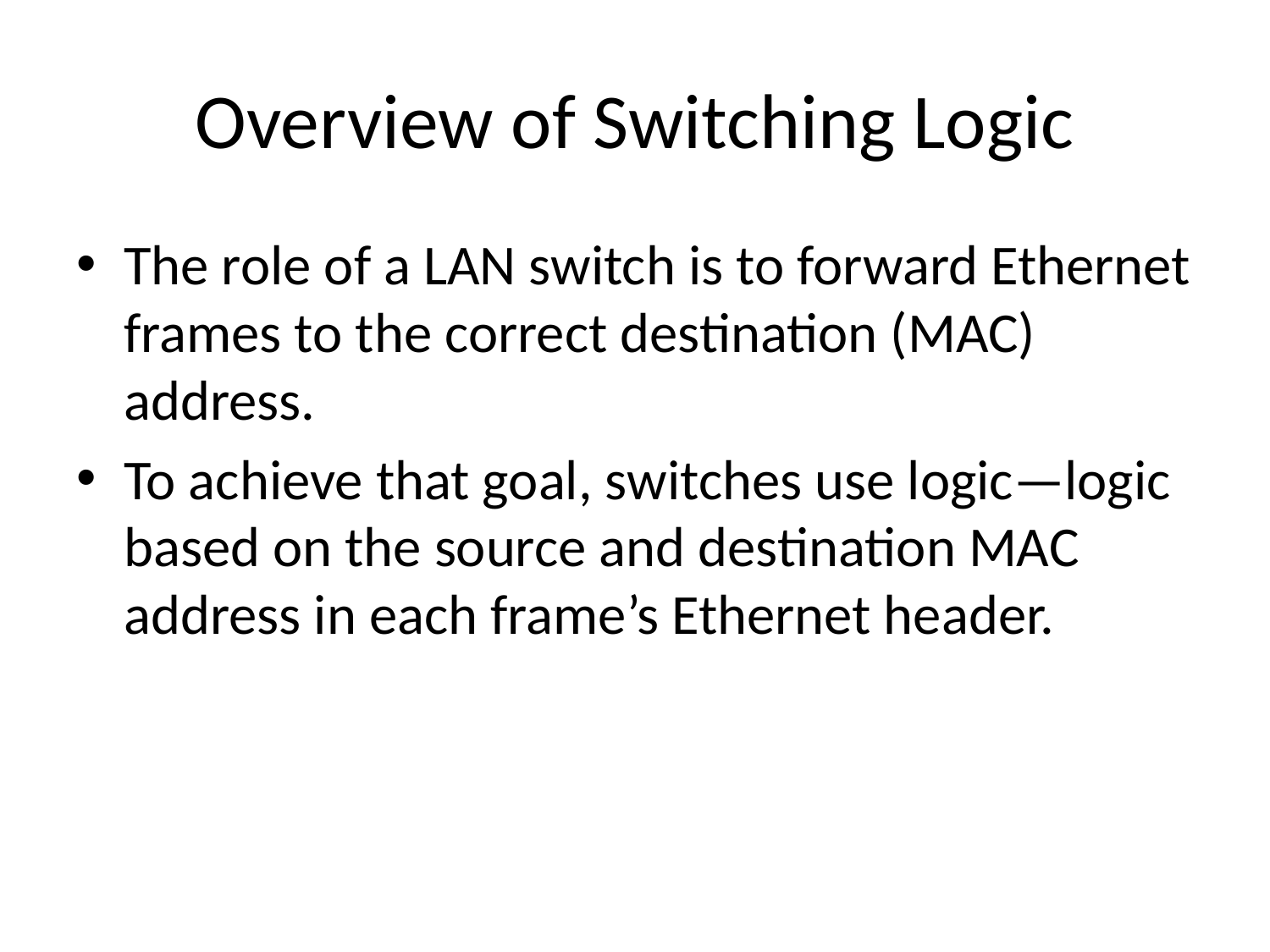

# Overview of Switching Logic
The role of a LAN switch is to forward Ethernet frames to the correct destination (MAC) address.
To achieve that goal, switches use logic—logic based on the source and destination MAC address in each frame’s Ethernet header.